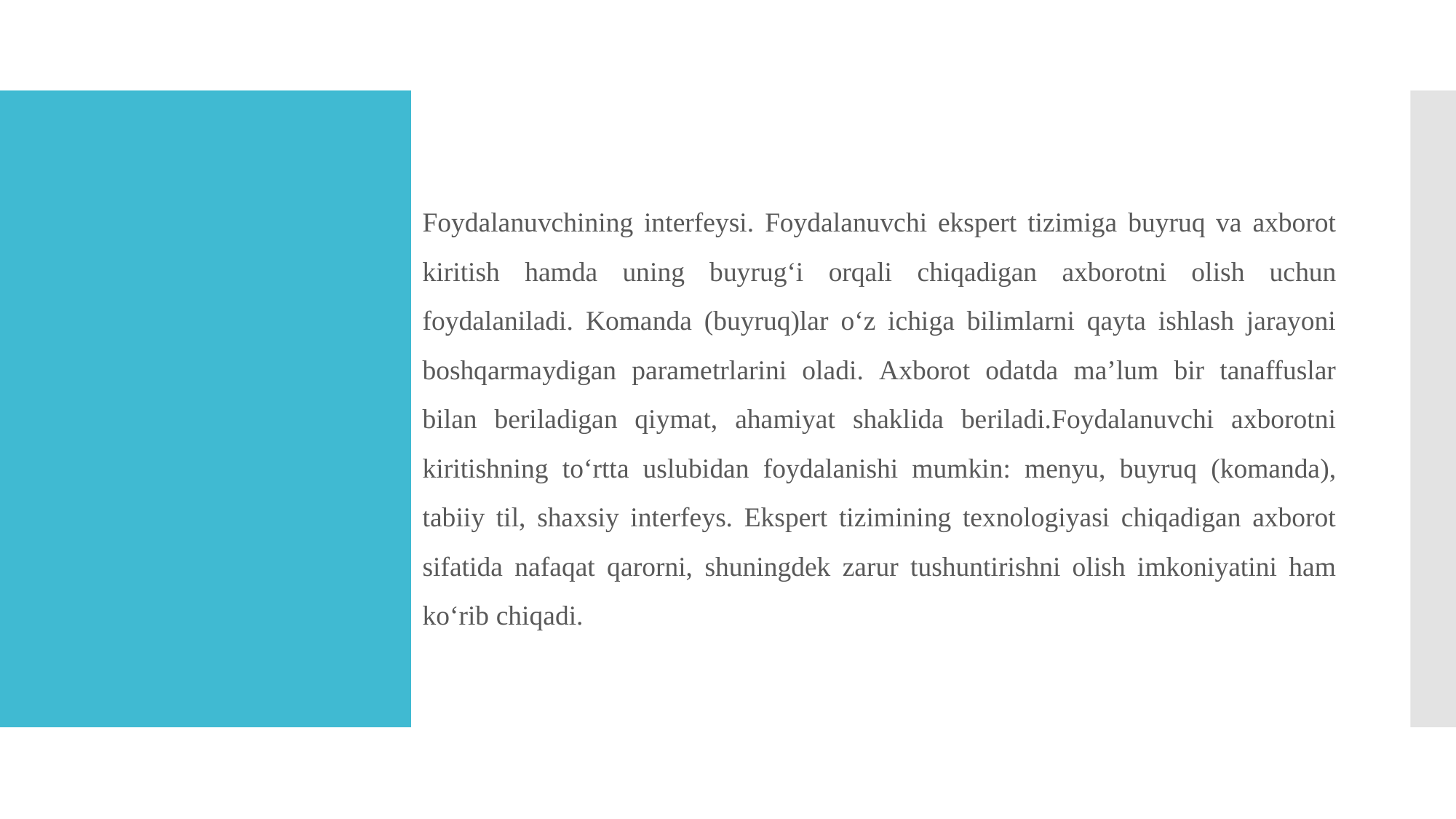

Foydalanuvchining interfeysi. Foydalanuvchi ekspert tizimiga buyruq va ахborot kiritish hamda uning buyrug‘i orqali chiqadigan ахborotni olish uchun foydalaniladi. Komanda (buyruq)lar о‘z ichiga bilimlarni qayta ishlash jarayoni boshqarmaydigan parametrlarini oladi. Ахborot odatda ma’lum bir tanaffuslar bilan beriladigan qiymat, ahamiyat shaklida beriladi.Foydalanuvchi ахborotni kiritishning tо‘rtta uslubidan foydalanishi mumkin: menyu, buyruq (komanda), tabiiy til, shaхsiy interfeys. Ekspert tizimining teхnologiyasi chiqadigan ахborot sifatida nafaqat qarorni, shuningdek zarur tushuntirishni olish imkoniyatini ham kо‘rib chiqadi.